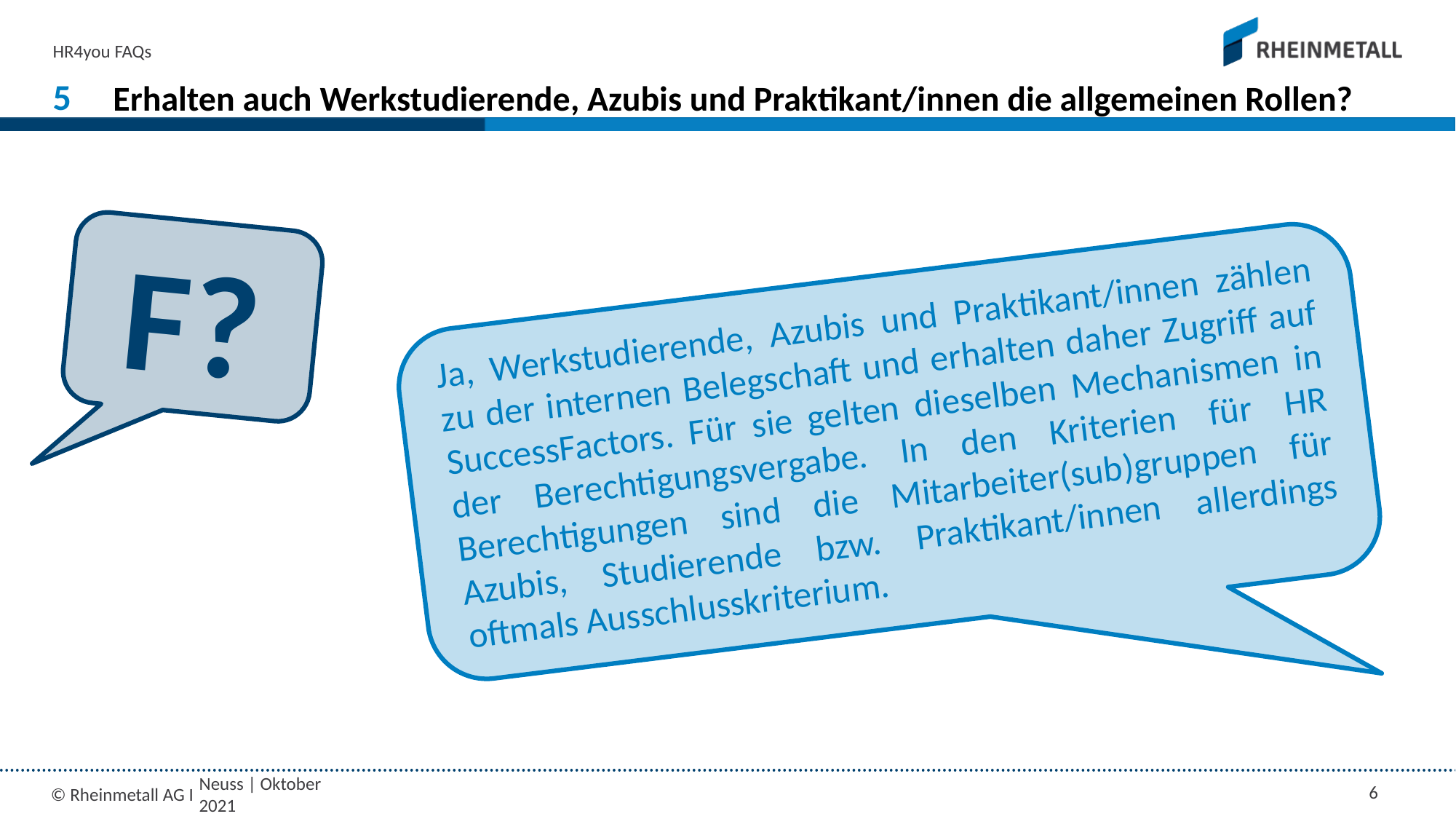

HR4you FAQs
5
# Erhalten auch Werkstudierende, Azubis und Praktikant/innen die allgemeinen Rollen?
F?

Ja, Werkstudierende, Azubis und Praktikant/innen zählen zu der internen Belegschaft und erhalten daher Zugriff auf SuccessFactors. Für sie gelten dieselben Mechanismen in der Berechtigungsvergabe. In den Kriterien für HR Berechtigungen sind die Mitarbeiter(sub)gruppen für Azubis, Studierende bzw. Praktikant/innen allerdings oftmals Ausschlusskriterium.
Neuss | Oktober 2021
6